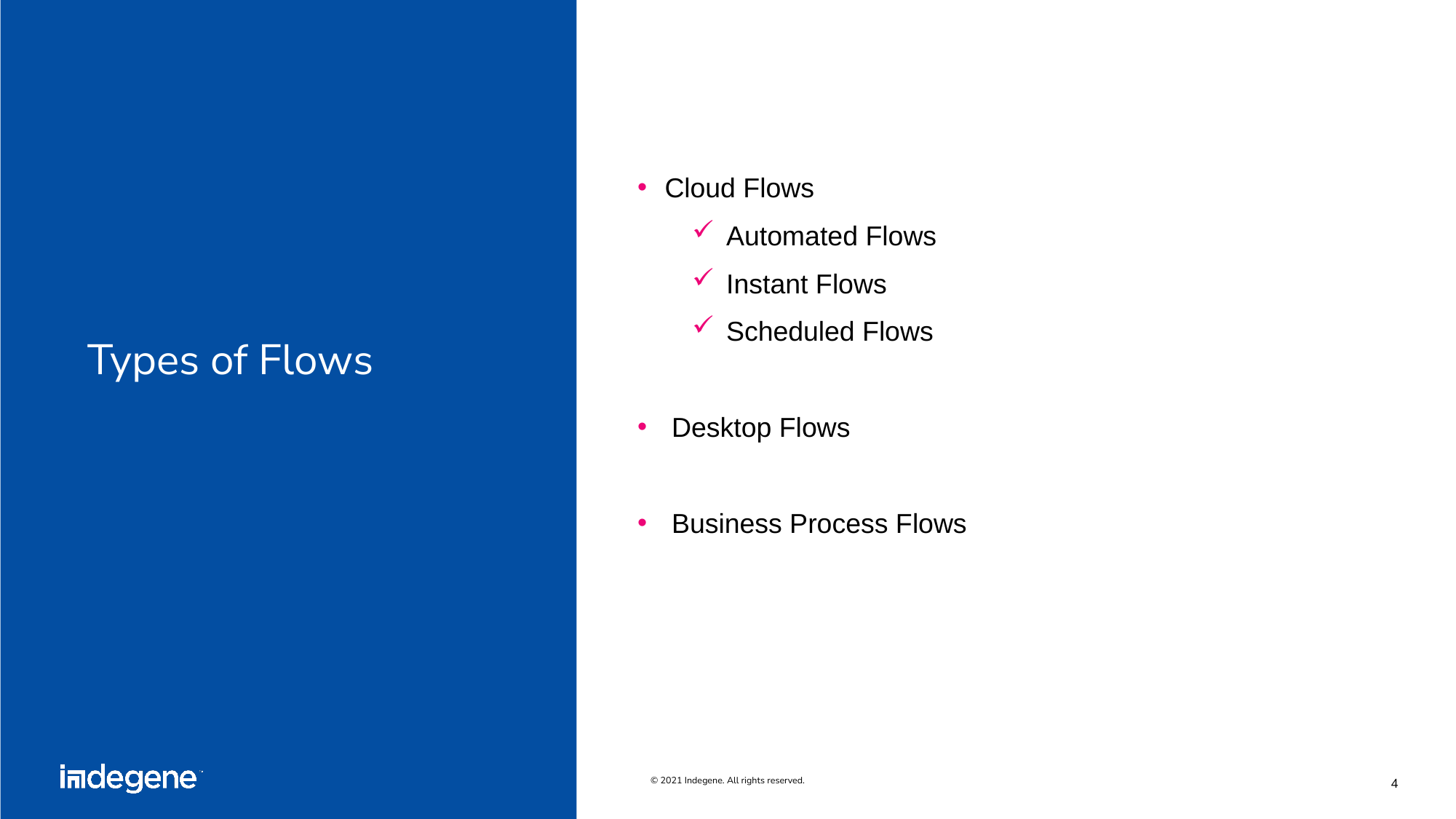

# Types of Flows
Cloud Flows
Automated Flows
Instant Flows
Scheduled Flows

Desktop Flows

Business Process Flows
© 2021 Indegene. All rights reserved.
4